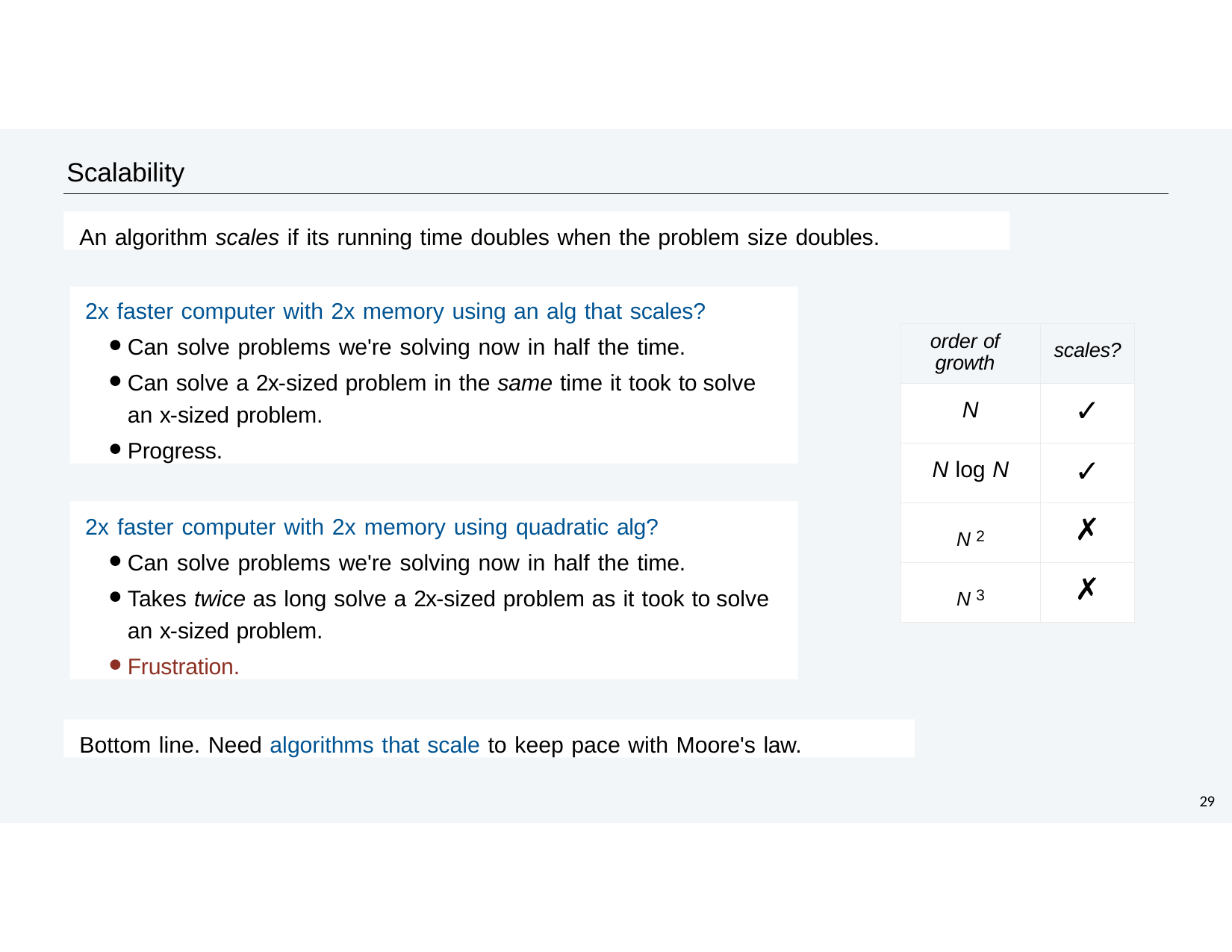

Scalability

An algorithm scales if its running time doubles when the problem size doubles.
2x faster computer with 2x memory using an alg that scales?
Can solve problems we're solving now in half the time.
Can solve a 2x-sized problem in the same time it took to solve an x-sized problem.
Progress.
| order of growth | scales? |
| --- | --- |
| N | ✓ |
| N log N | ✓ |
| N 2 | ✗ |
| N 3 | ✗ |
2x faster computer with 2x memory using quadratic alg?
Can solve problems we're solving now in half the time.
Takes twice as long solve a 2x-sized problem as it took to solve an x-sized problem.
Frustration.
Bottom line. Need algorithms that scale to keep pace with Moore's law.
29